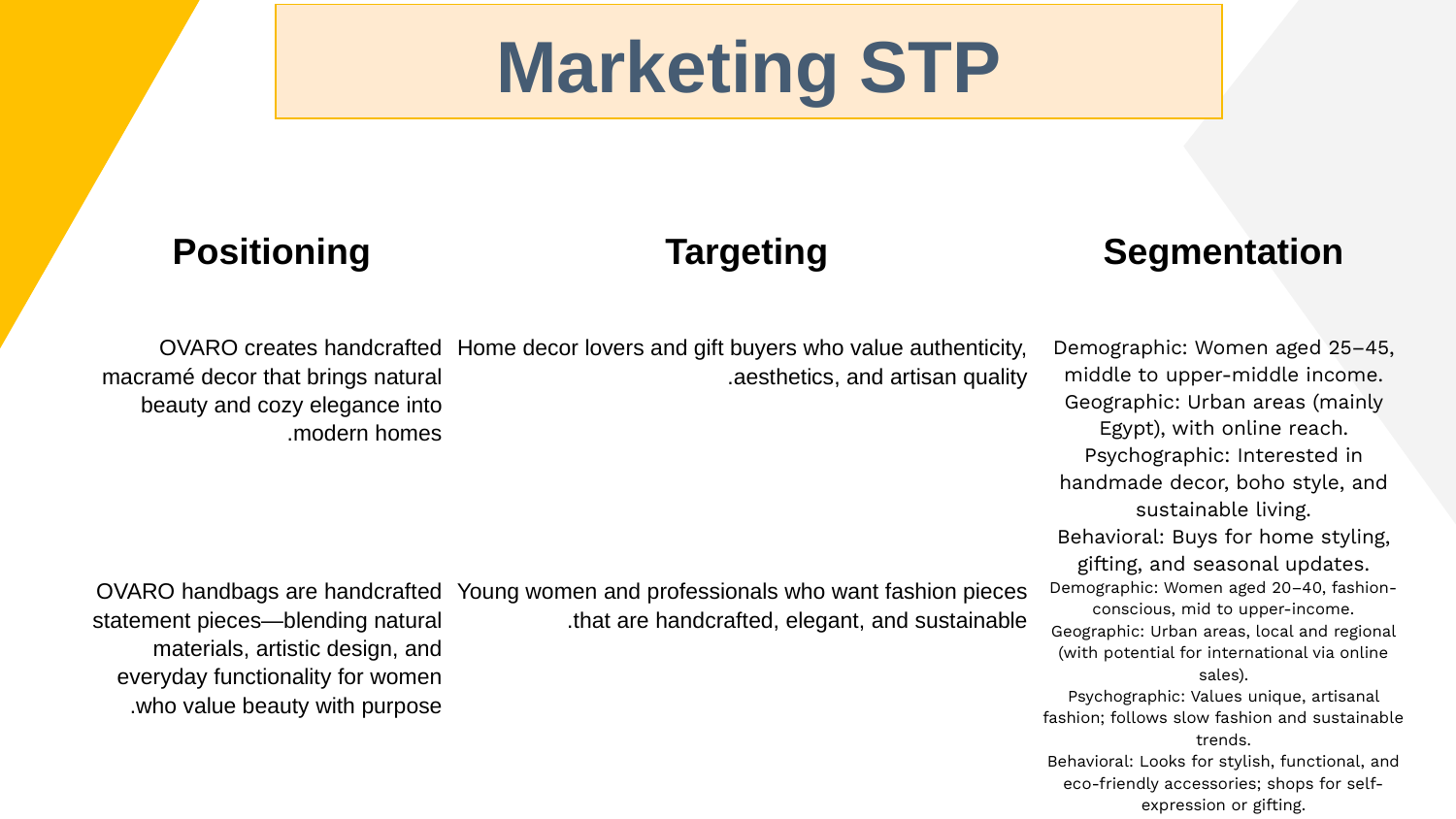

| Marketing STP |
| --- |
| Positioning | Targeting | Segmentation |
| --- | --- | --- |
| OVARO creates handcrafted macramé decor that brings natural beauty and cozy elegance into modern homes. | Home decor lovers and gift buyers who value authenticity, aesthetics, and artisan quality. | Demographic: Women aged 25–45, middle to upper-middle income. Geographic: Urban areas (mainly Egypt), with online reach. Psychographic: Interested in handmade decor, boho style, and sustainable living. Behavioral: Buys for home styling, gifting, and seasonal updates. |
| OVARO handbags are handcrafted statement pieces—blending natural materials, artistic design, and everyday functionality for women who value beauty with purpose. | Young women and professionals who want fashion pieces that are handcrafted, elegant, and sustainable. | Demographic: Women aged 20–40, fashion-conscious, mid to upper-income. Geographic: Urban areas, local and regional (with potential for international via online sales). Psychographic: Values unique, artisanal fashion; follows slow fashion and sustainable trends. Behavioral: Looks for stylish, functional, and eco-friendly accessories; shops for self-expression or gifting. |